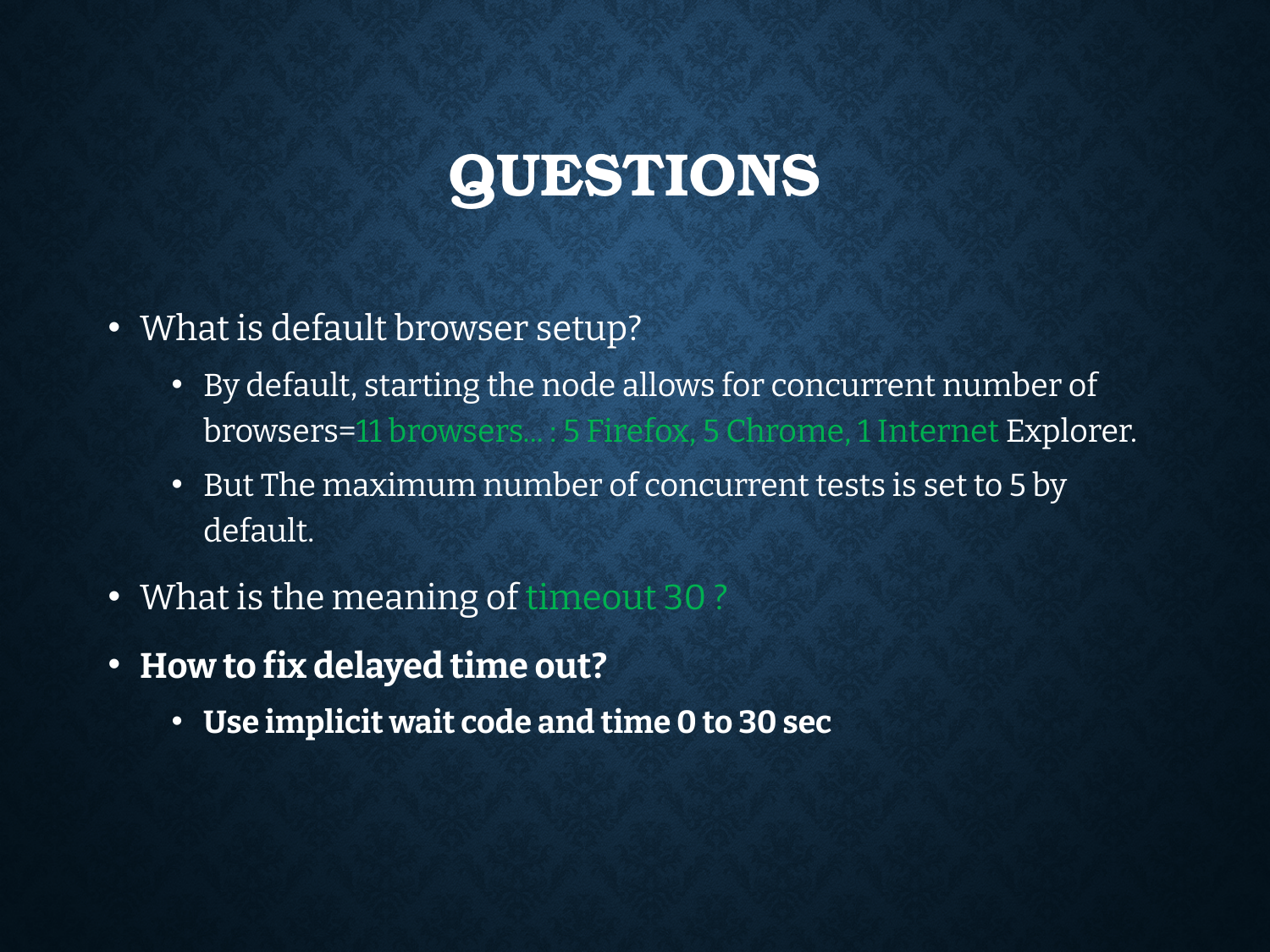

# questions
What is default browser setup?
By default, starting the node allows for concurrent number of browsers=11 browsers... : 5 Firefox, 5 Chrome, 1 Internet Explorer.
But The maximum number of concurrent tests is set to 5 by default.
What is the meaning of timeout 30 ?
How to fix delayed time out?
Use implicit wait code and time 0 to 30 sec